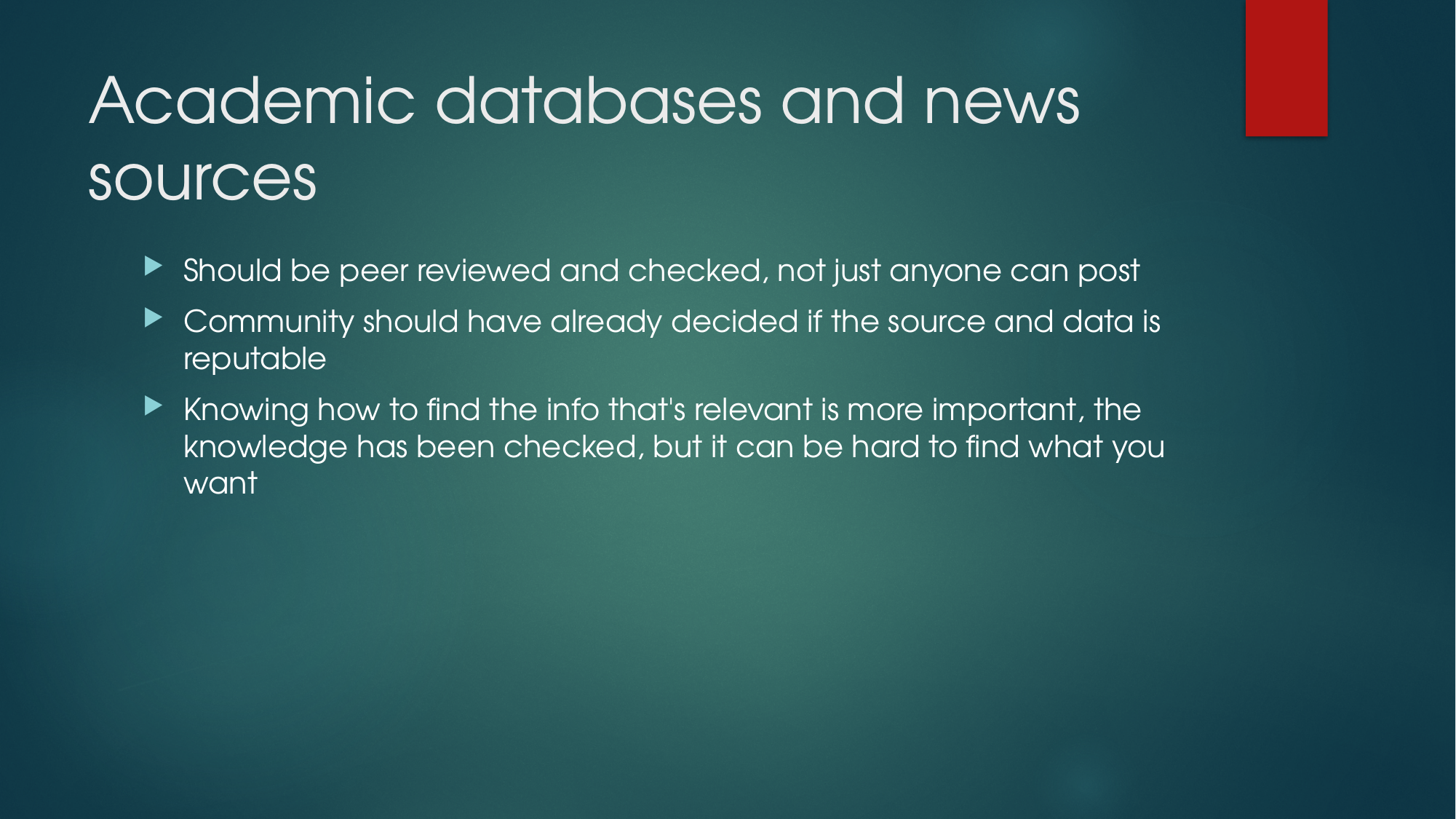

# Academic databases and news sources
Should be peer reviewed and checked, not just anyone can post
Community should have already decided if the source and data is reputable
Knowing how to find the info that's relevant is more important, the knowledge has been checked, but it can be hard to find what you want